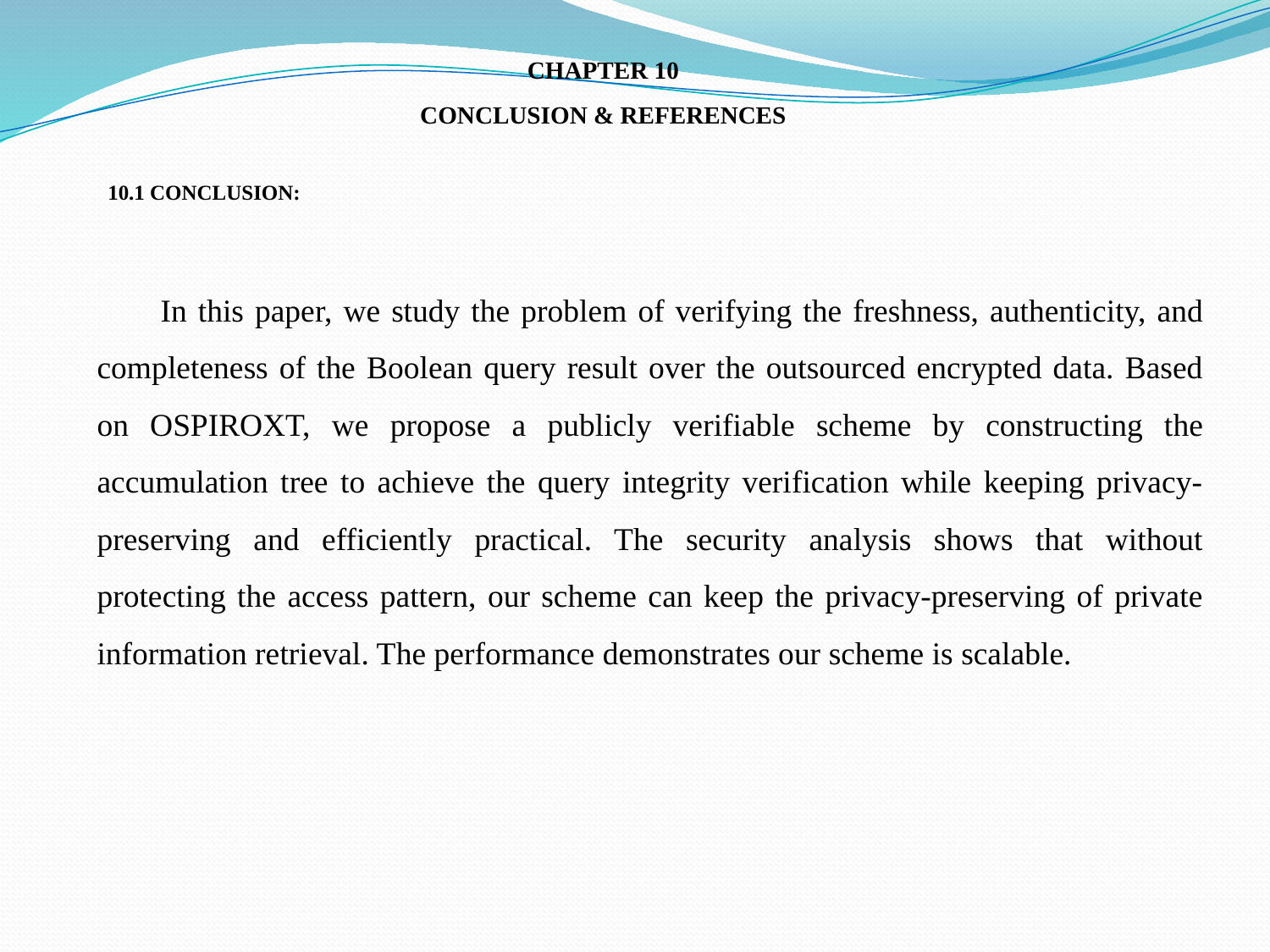

CHAPTER 10
CONCLUSION & REFERENCES

10.1 CONCLUSION:

In this paper, we study the problem of verifying the freshness, authenticity, and completeness of the Boolean query result over the outsourced encrypted data. Based on OSPIROXT, we propose a publicly verifiable scheme by constructing the accumulation tree to achieve the query integrity verification while keeping privacy-preserving and efficiently practical. The security analysis shows that without protecting the access pattern, our scheme can keep the privacy-preserving of private information retrieval. The performance demonstrates our scheme is scalable.